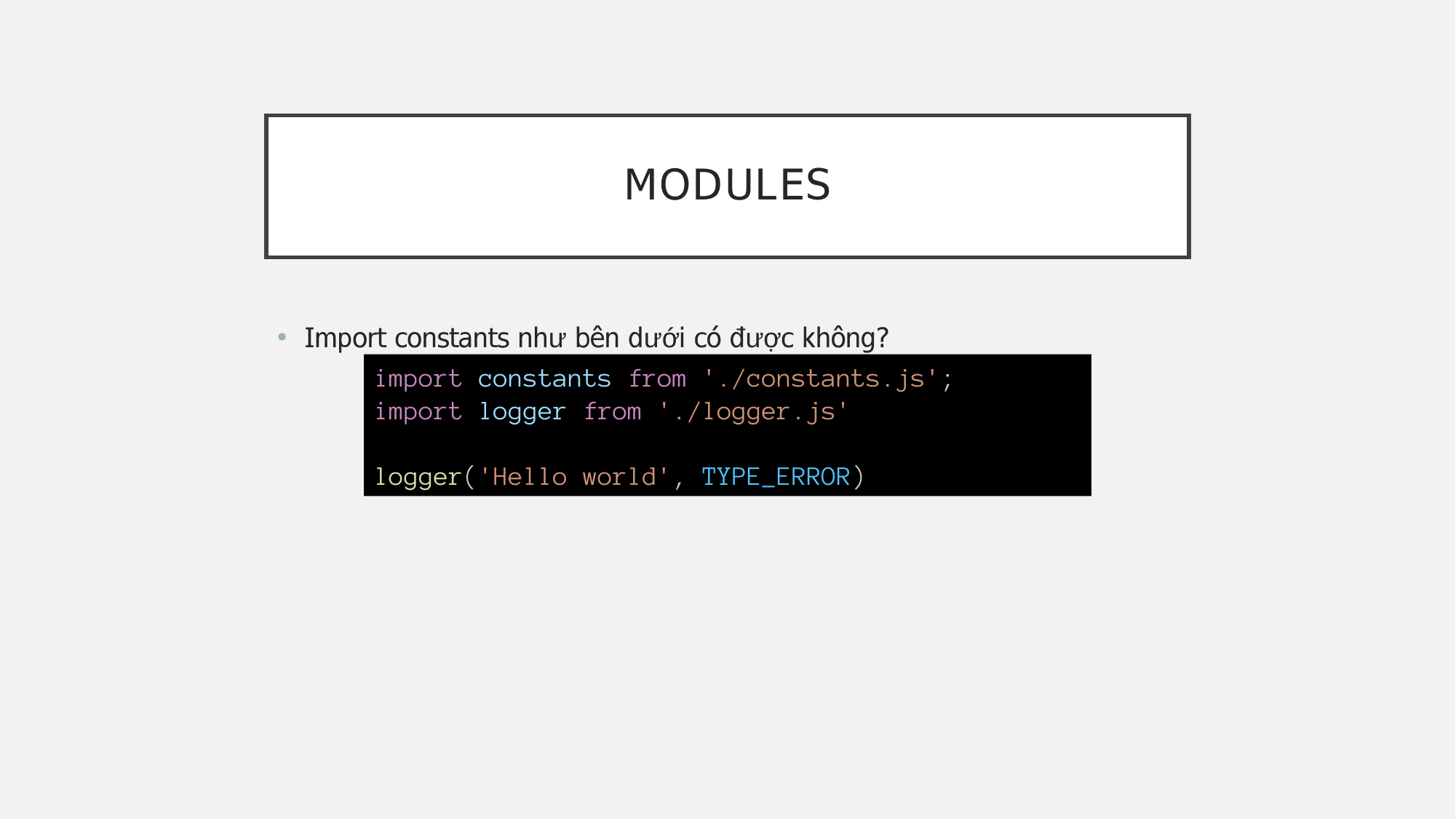

# modules
Import constants như bên dưới có được không?
import constants from './constants.js';
import logger from './logger.js'
logger('Hello world', TYPE_ERROR)